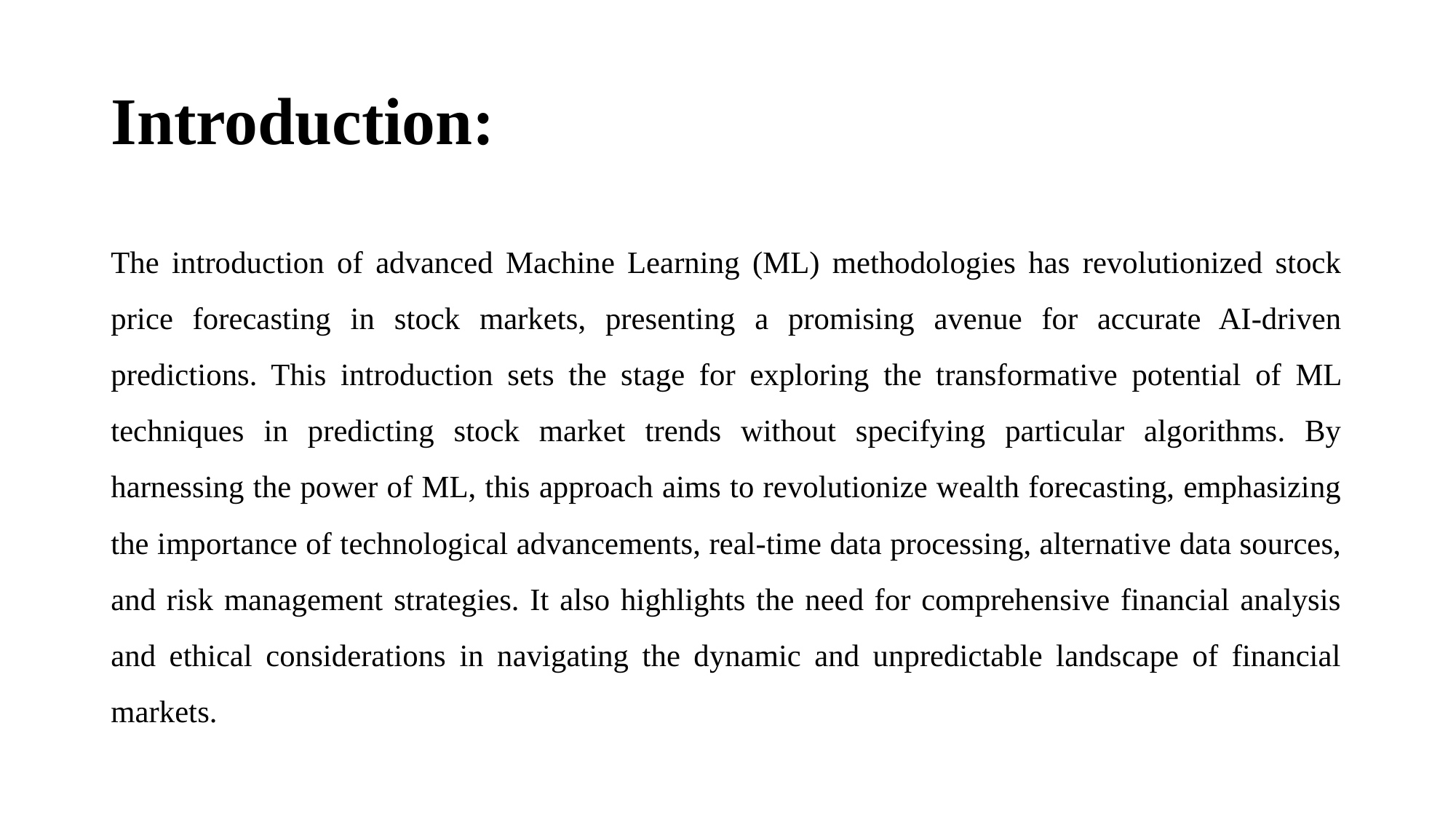

# Introduction:
The introduction of advanced Machine Learning (ML) methodologies has revolutionized stock price forecasting in stock markets, presenting a promising avenue for accurate AI-driven predictions. This introduction sets the stage for exploring the transformative potential of ML techniques in predicting stock market trends without specifying particular algorithms. By harnessing the power of ML, this approach aims to revolutionize wealth forecasting, emphasizing the importance of technological advancements, real-time data processing, alternative data sources, and risk management strategies. It also highlights the need for comprehensive financial analysis and ethical considerations in navigating the dynamic and unpredictable landscape of financial markets.